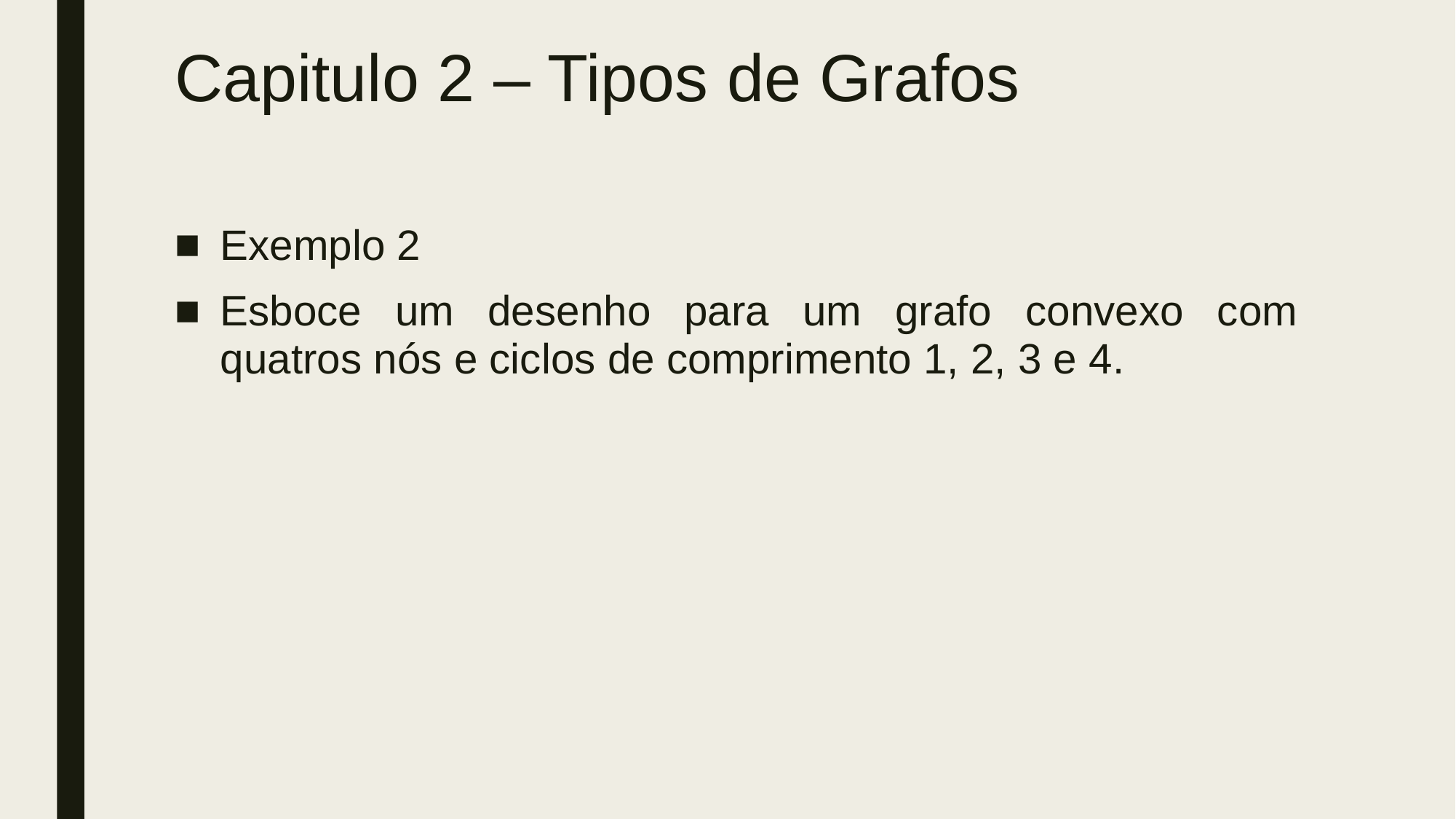

# Capitulo 2 – Tipos de Grafos
Exemplo 2
Esboce um desenho para um grafo convexo com quatros nós e ciclos de comprimento 1, 2, 3 e 4.